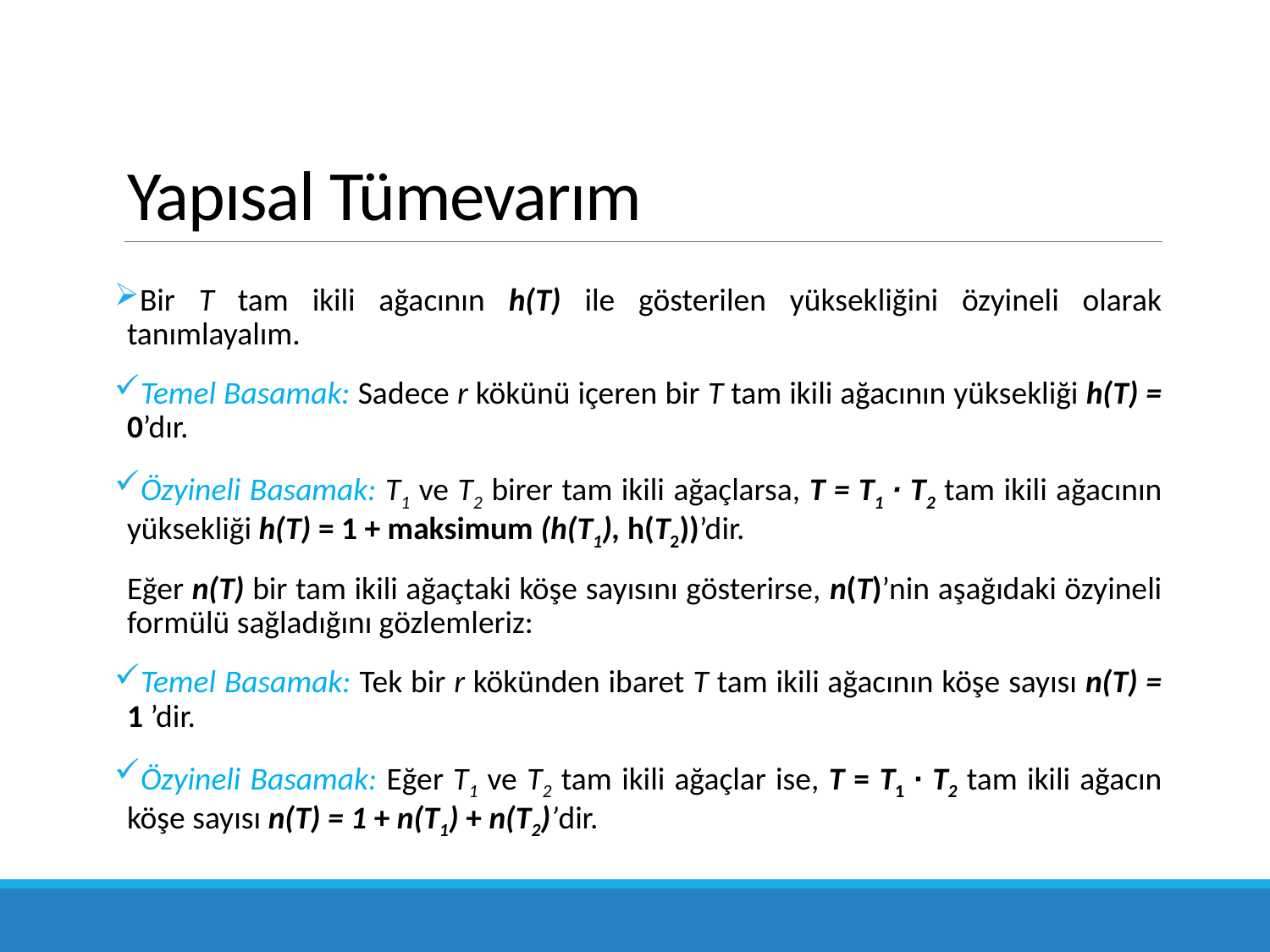

# Yapısal Tümevarım
Bir T tam ikili ağacının h(T) ile gösterilen yüksekliğini özyineli olarak tanımlayalım.
Temel Basamak: Sadece r kökünü içeren bir T tam ikili ağacının yüksekliği h(T) = 0’dır.
Özyineli Basamak: T1 ve T2 birer tam ikili ağaçlarsa, T = T1 ∙ T2 tam ikili ağacının yüksekliği h(T) = 1 + maksimum (h(T1), h(T2))’dir.
Eğer n(T) bir tam ikili ağaçtaki köşe sayısını gösterirse, n(T)’nin aşağıdaki özyineli formülü sağladığını gözlemleriz:
Temel Basamak: Tek bir r kökünden ibaret T tam ikili ağacının köşe sayısı n(T) = 1 ’dir.
Özyineli Basamak: Eğer T1 ve T2 tam ikili ağaçlar ise, T = T1 ∙ T2 tam ikili ağacın köşe sayısı n(T) = 1 + n(T1) + n(T2)’dir.